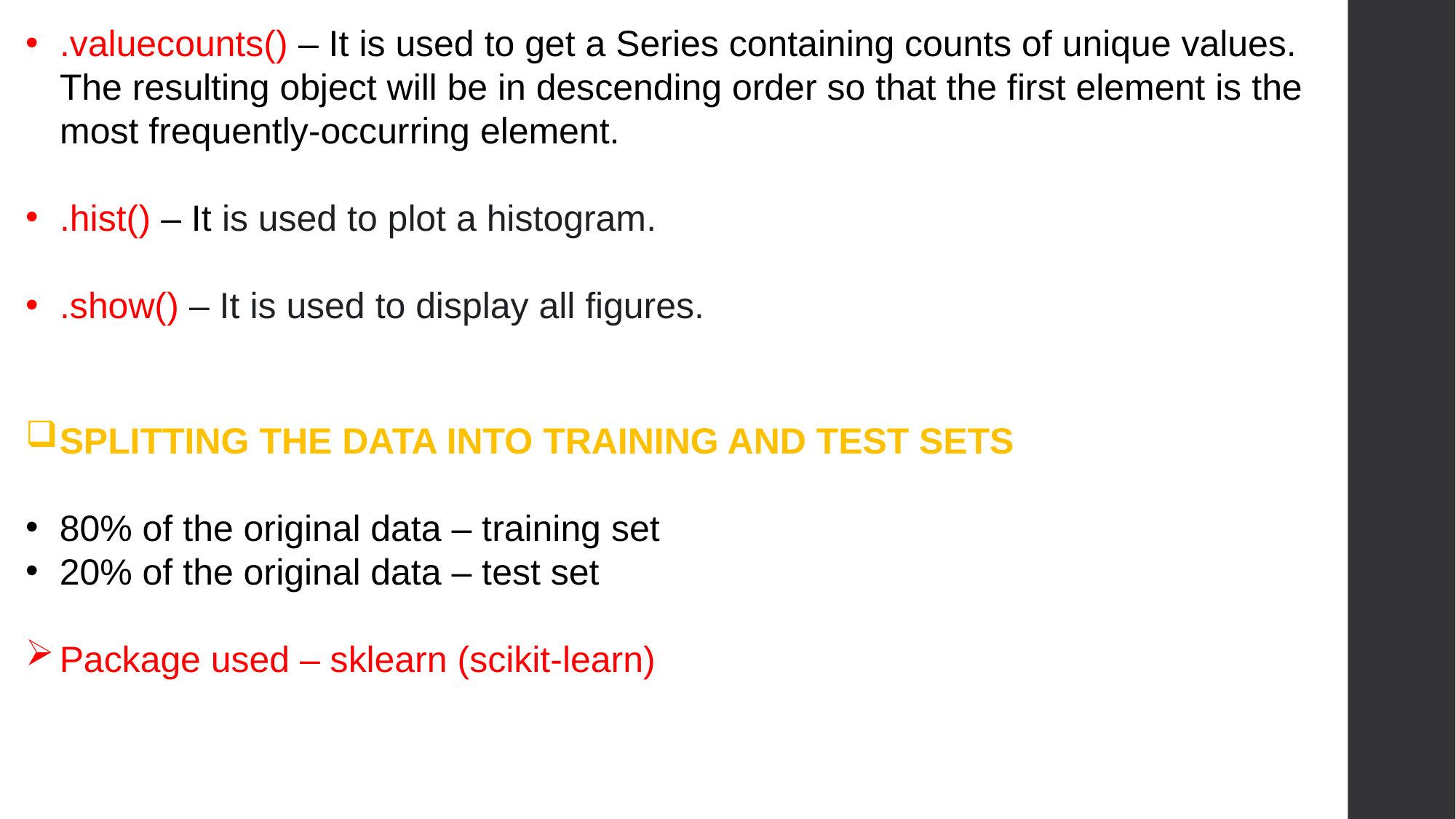

.valuecounts() – It is used to get a Series containing counts of unique values. The resulting object will be in descending order so that the first element is the most frequently-occurring element.

.hist() – It is used to plot a histogram.

.show() – It is used to display all figures.

SPLITTING THE DATA INTO TRAINING AND TEST SETS

80% of the original data – training set
20% of the original data – test set

Package used – sklearn (scikit-learn)